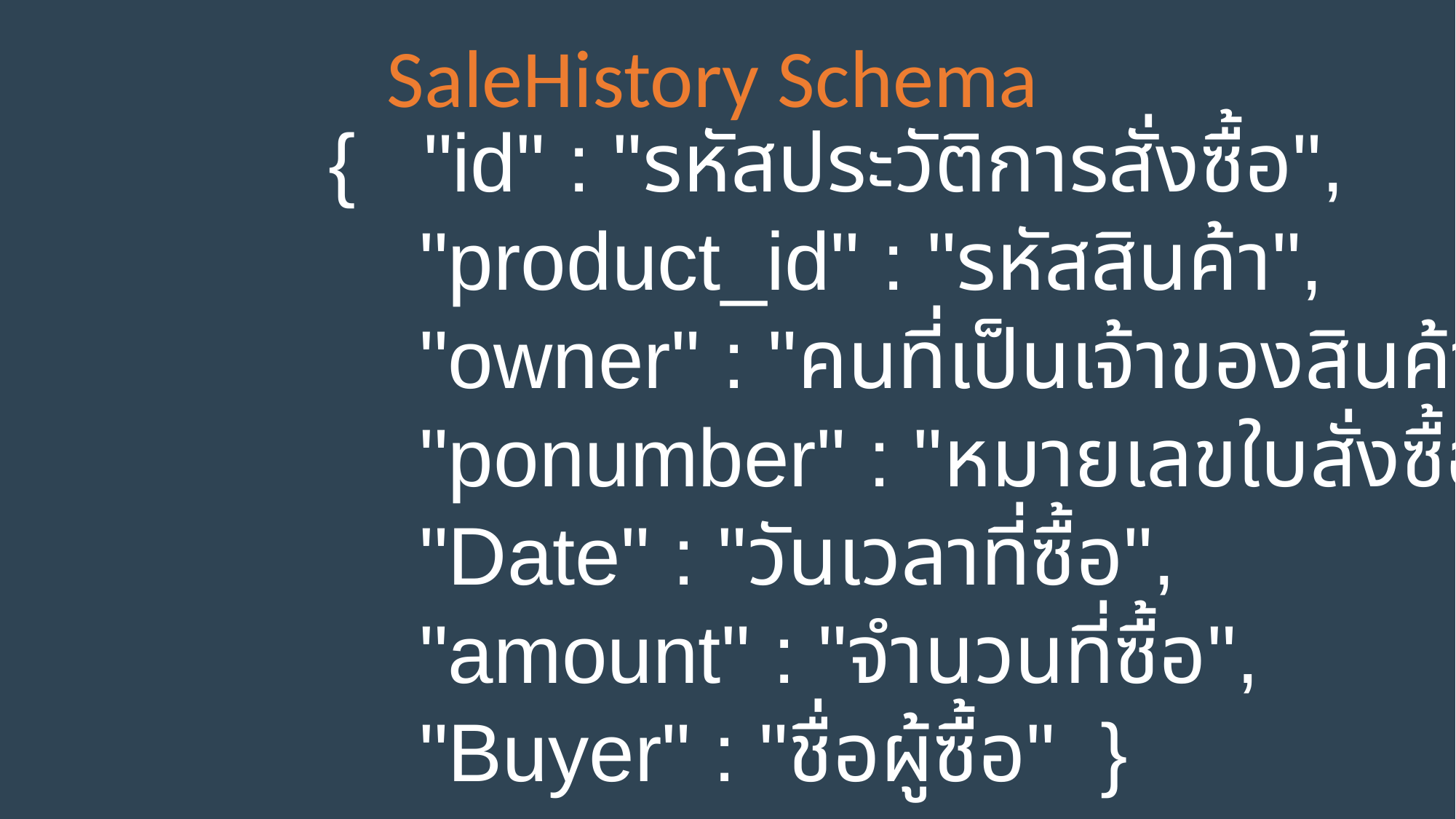

SaleHistory Schema
{   "id" : "รหัสประวัติการสั่งซื้อ",
    "product_id" : "รหัสสินค้า",
    "owner" : "คนที่เป็นเจ้าของสินค้า",
    "ponumber" : "หมายเลขใบสั่งซื้อ",
    "Date" : "วันเวลาที่ซื้อ",
    "amount" : "จำนวนที่ซื้อ",
    "Buyer" : "ชื่อผู้ซื้อ"  }